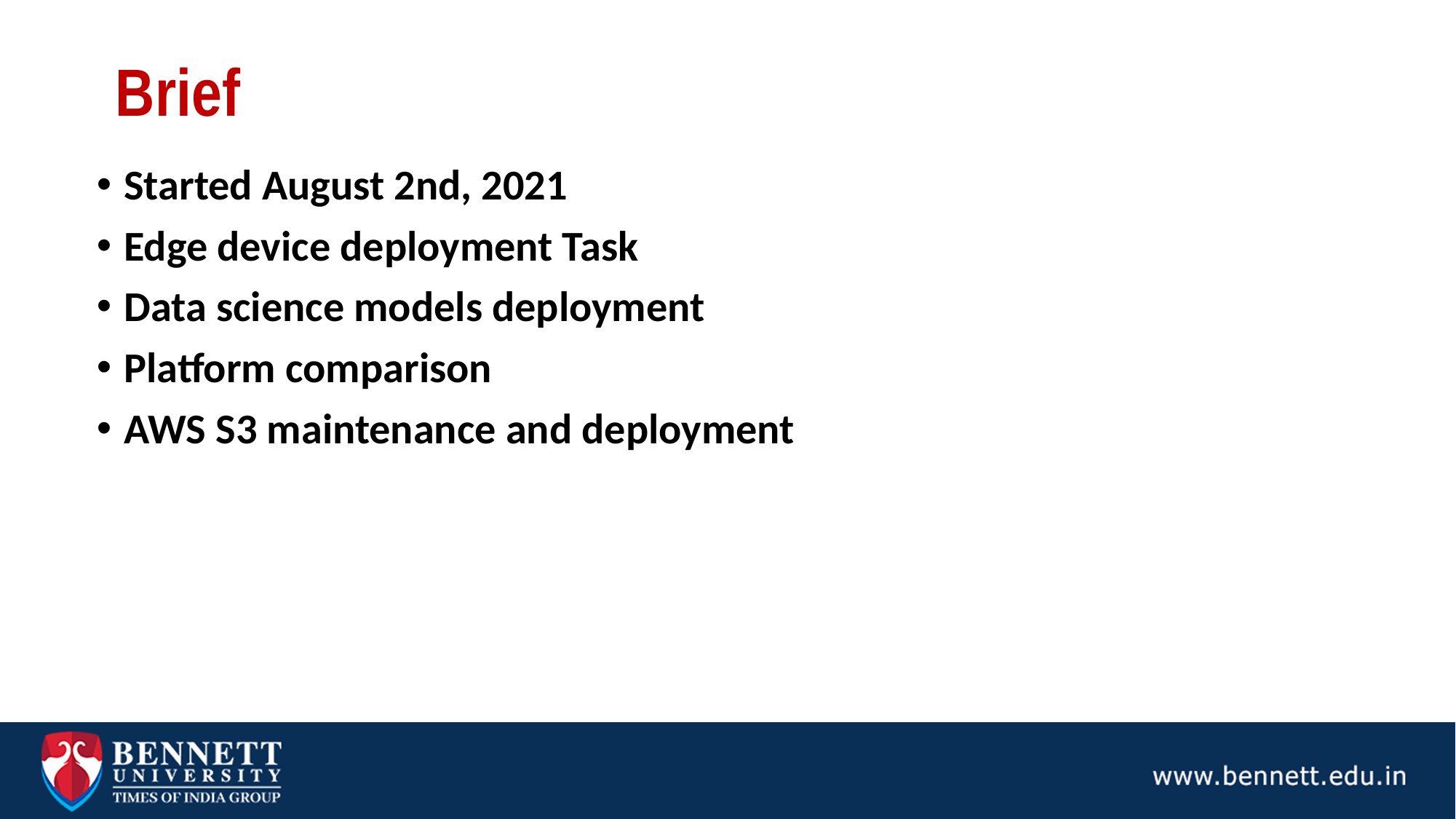

# Brief
Started August 2nd, 2021
Edge device deployment Task
Data science models deployment
Platform comparison
AWS S3 maintenance and deployment